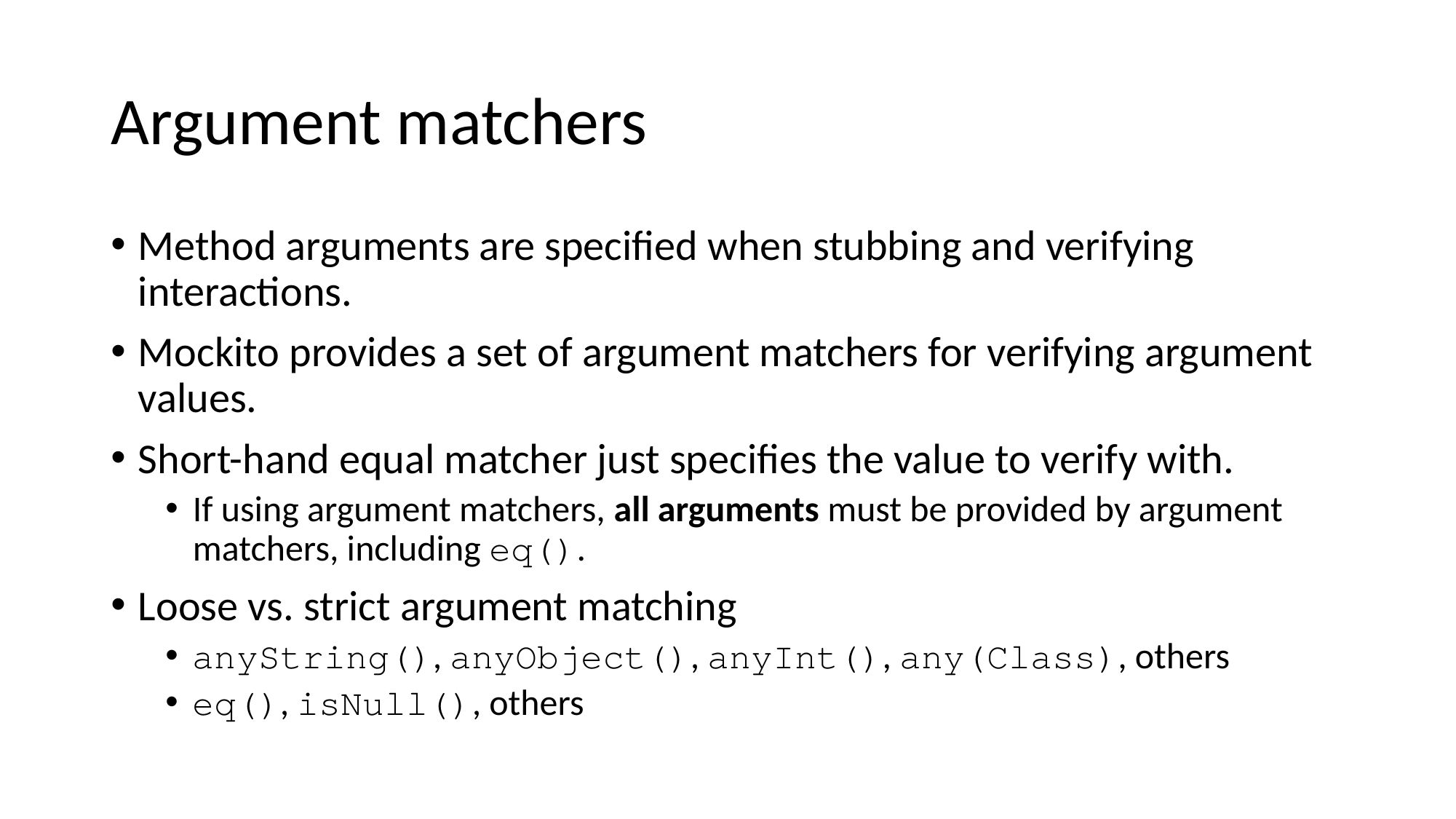

# Argument matchers
Method arguments are specified when stubbing and verifying interactions.
Mockito provides a set of argument matchers for verifying argument values.
Short-hand equal matcher just specifies the value to verify with.
If using argument matchers, all arguments must be provided by argument matchers, including eq().
Loose vs. strict argument matching
anyString(), anyObject(), anyInt(), any(Class), others
eq(), isNull(), others